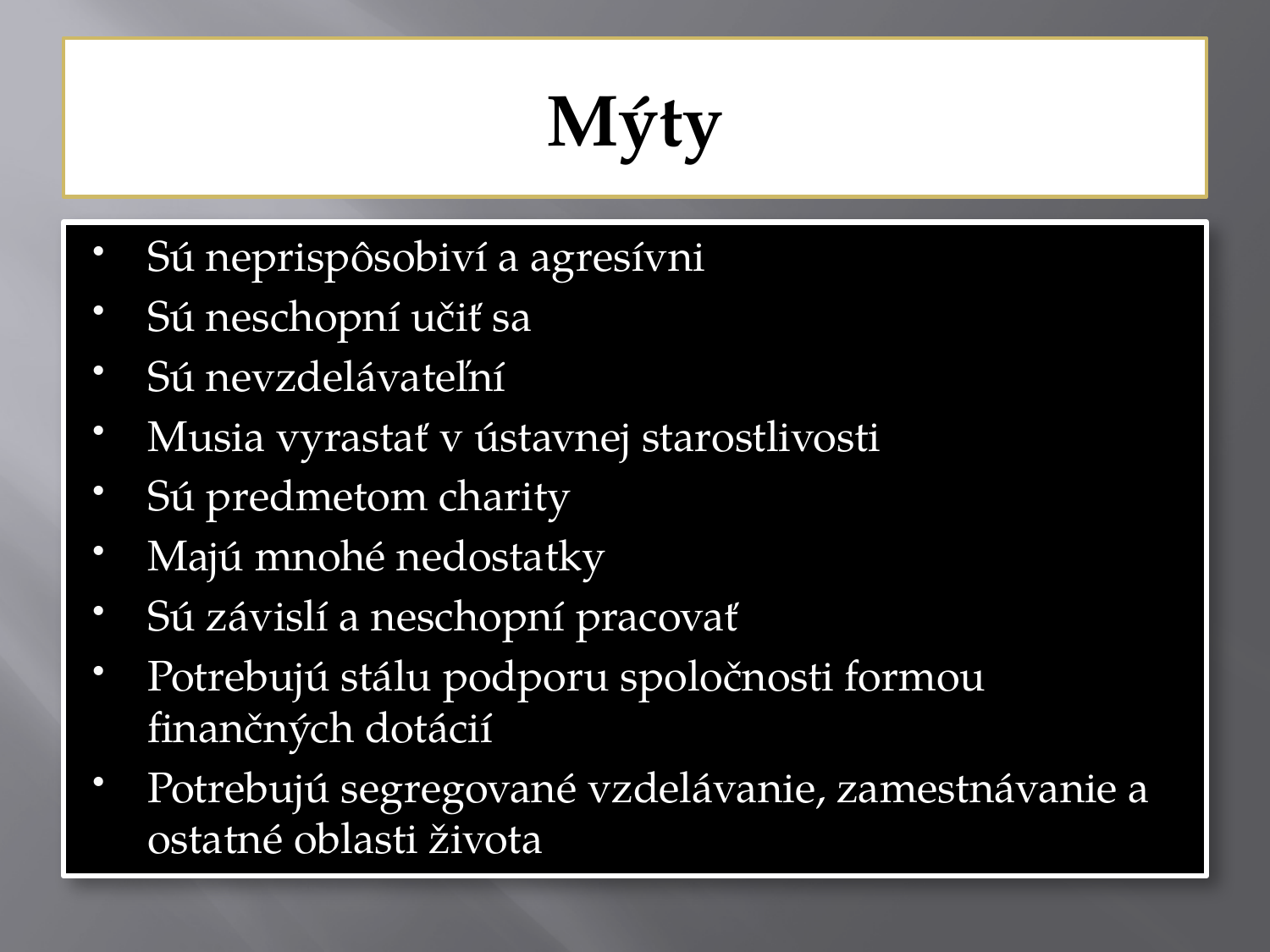

# Mýty
Sú neprispôsobiví a agresívni
Sú neschopní učiť sa
Sú nevzdelávateľní
Musia vyrastať v ústavnej starostlivosti
Sú predmetom charity
Majú mnohé nedostatky
Sú závislí a neschopní pracovať
Potrebujú stálu podporu spoločnosti formou finančných dotácií
Potrebujú segregované vzdelávanie, zamestnávanie a ostatné oblasti života